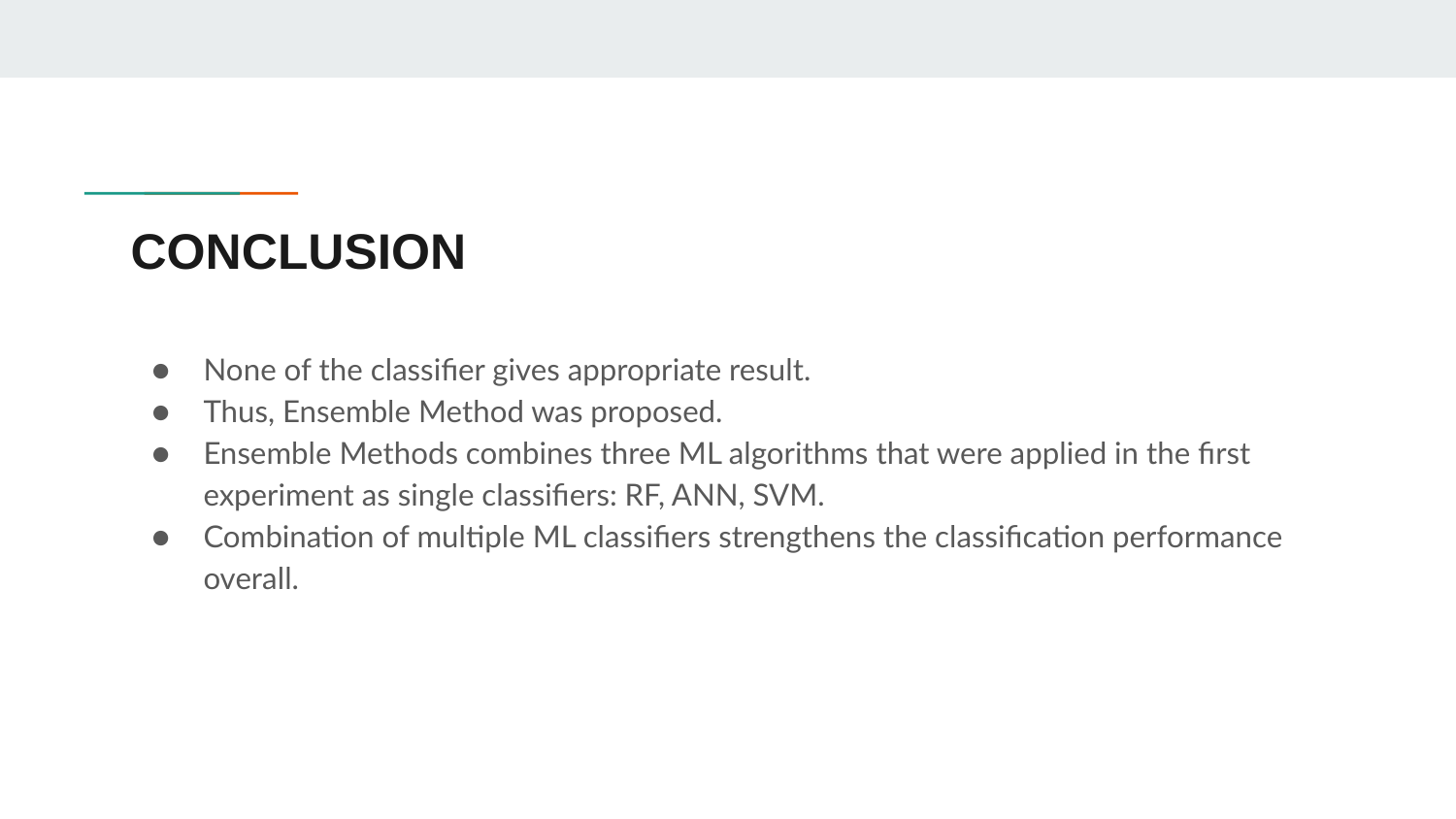

# CONCLUSION
None of the classifier gives appropriate result.
Thus, Ensemble Method was proposed.
Ensemble Methods combines three ML algorithms that were applied in the first experiment as single classifiers: RF, ANN, SVM.
Combination of multiple ML classifiers strengthens the classification performance overall.